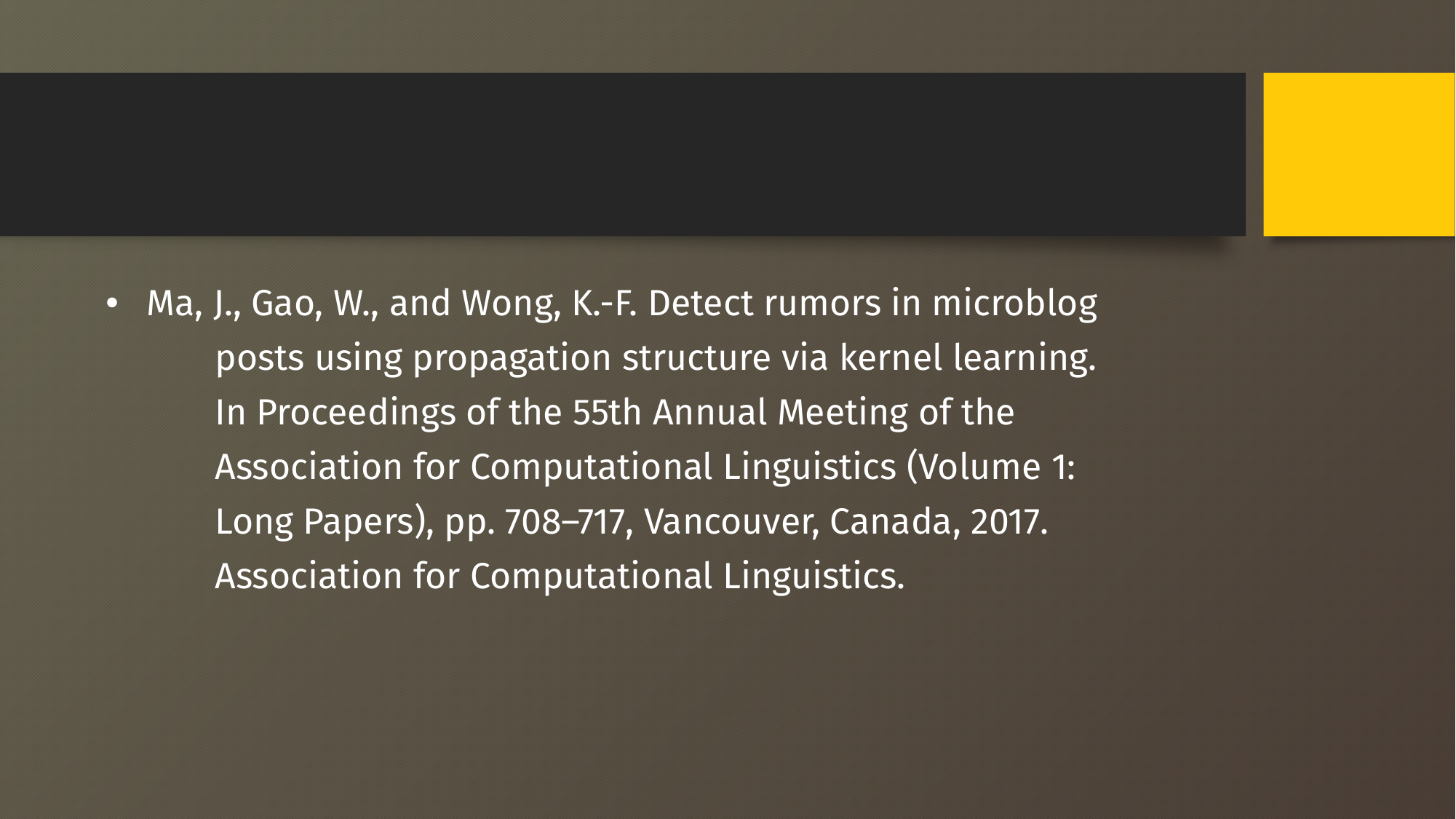

#
Ma, J., Gao, W., and Wong, K.-F. Detect rumors in microblog
	posts using propagation structure via kernel learning.
	In Proceedings of the 55th Annual Meeting of the
	Association for Computational Linguistics (Volume 1:
	Long Papers), pp. 708–717, Vancouver, Canada, 2017.
	Association for Computational Linguistics.